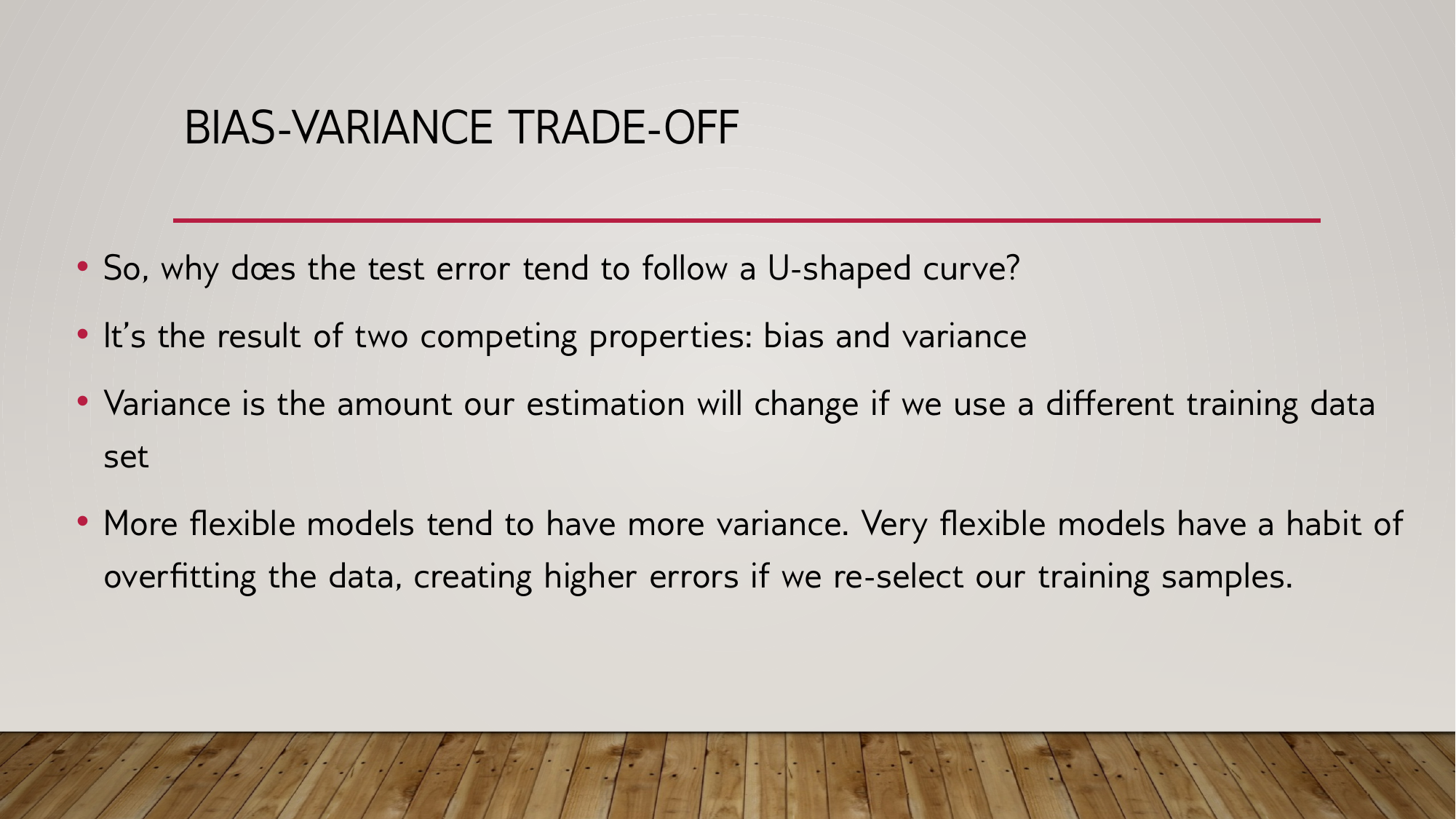

# Bias-Variance trade-off

So, why does the test error tend to follow a U-shaped curve?
It’s the result of two competing properties: bias and variance
Variance is the amount our estimation will change if we use a different training data set
More flexible models tend to have more variance. Very flexible models have a habit of overfitting the data, creating higher errors if we re-select our training samples.